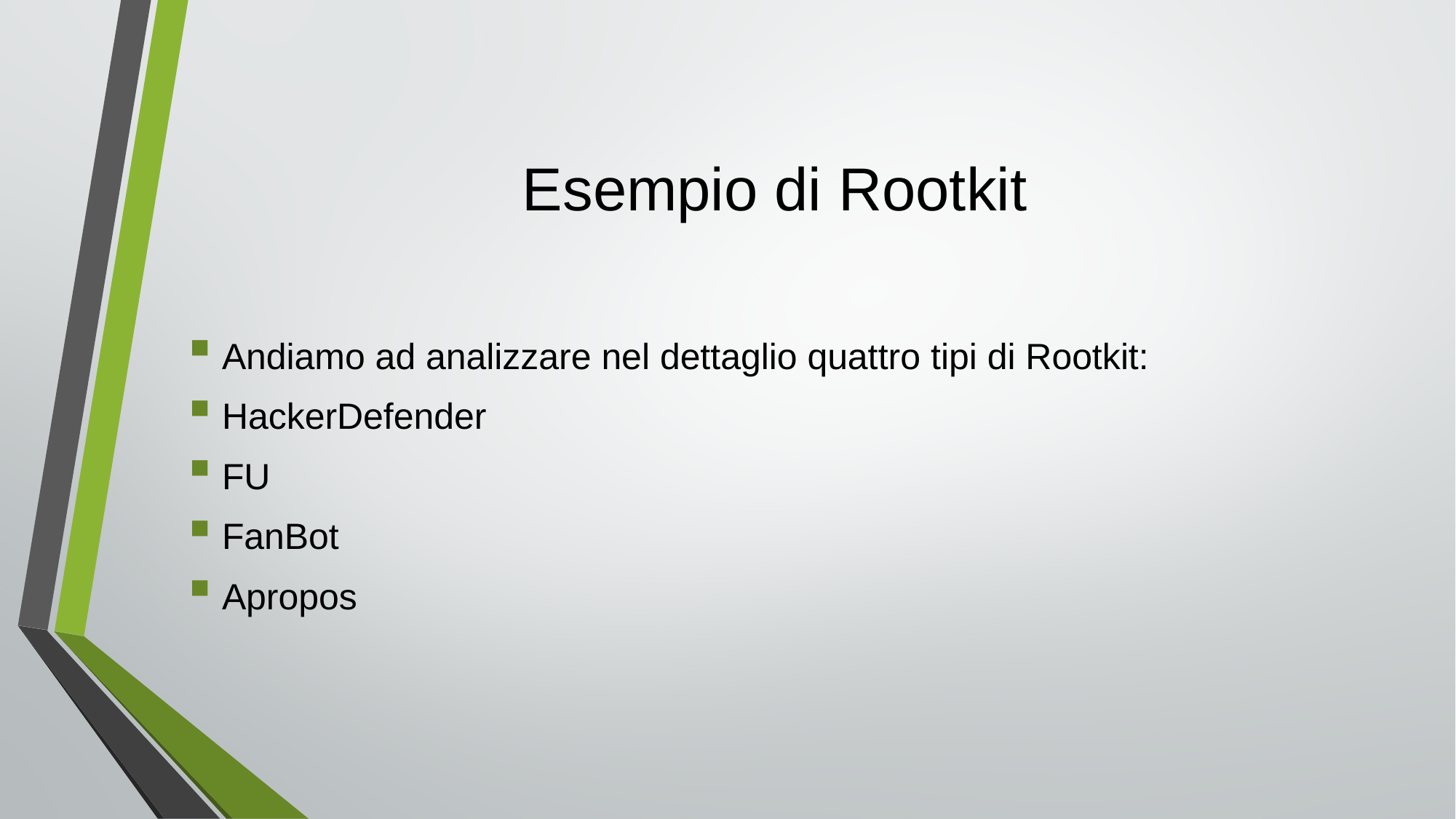

Esempio di Rootkit
Andiamo ad analizzare nel dettaglio quattro tipi di Rootkit:
HackerDefender
FU
FanBot
Apropos